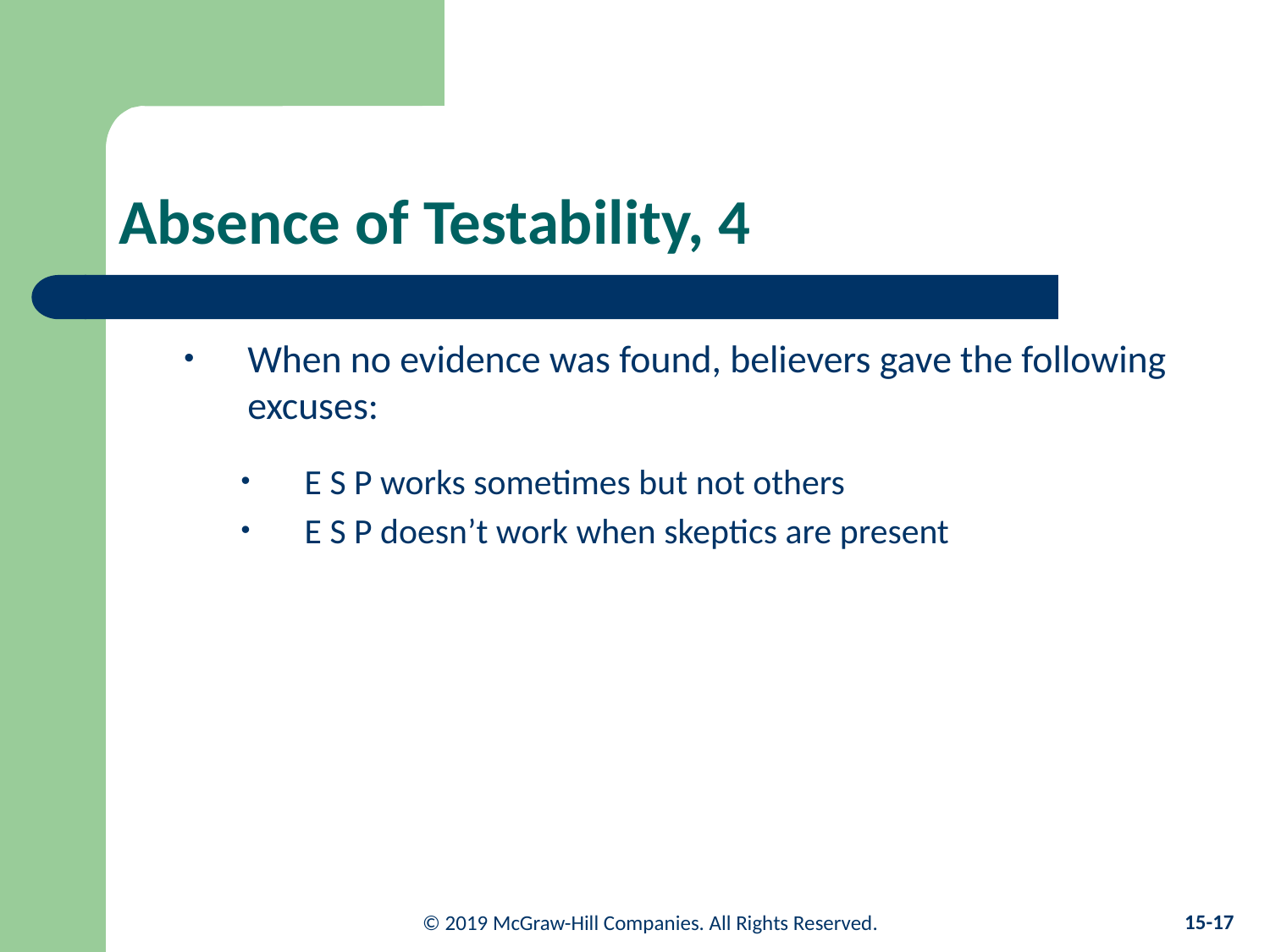

# Absence of Testability, 4
When no evidence was found, believers gave the following excuses:

E S P works sometimes but not others
E S P doesn’t work when skeptics are present